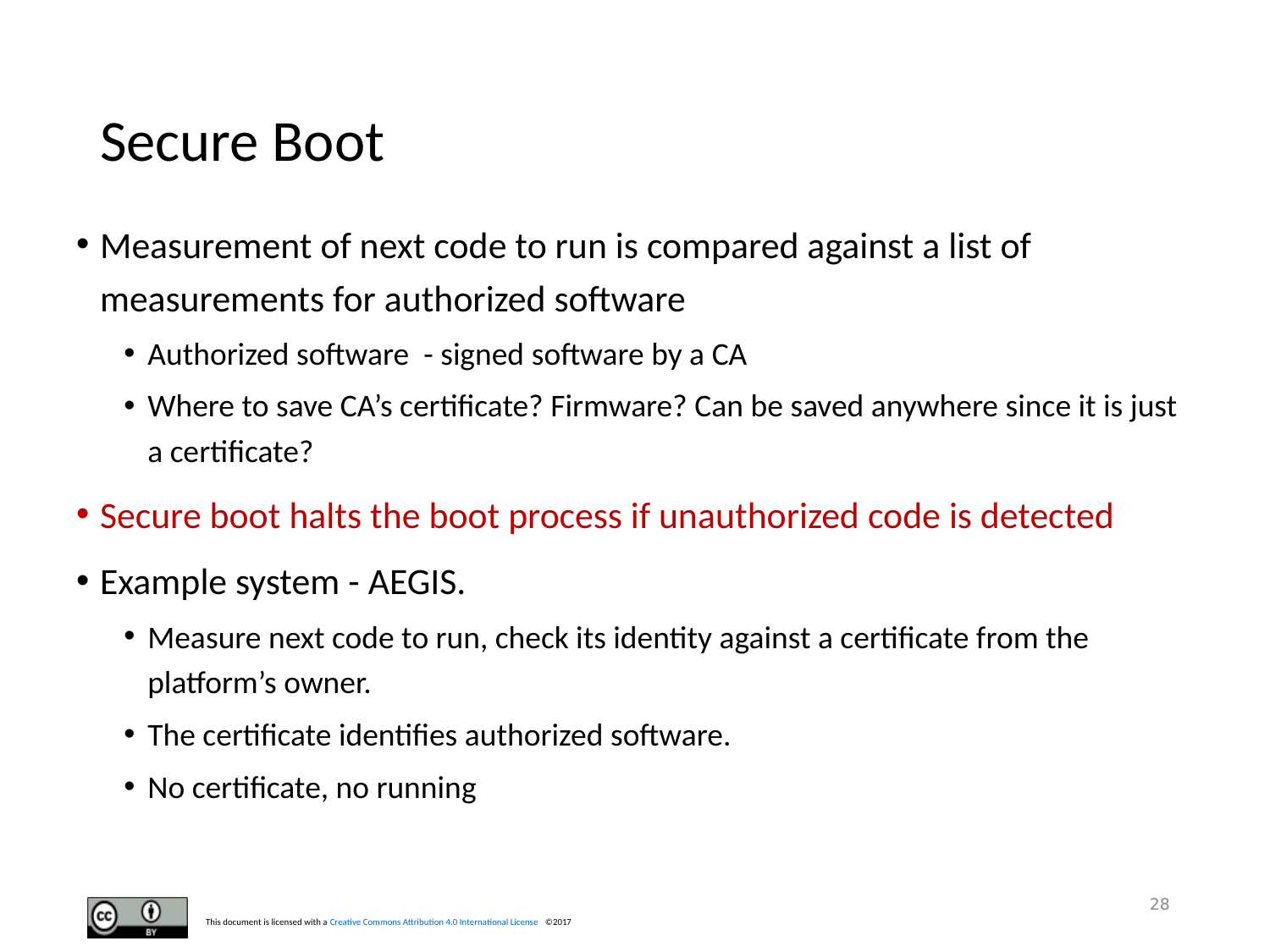

# Secure Boot
Measurement of next code to run is compared against a list of measurements for authorized software
Authorized software  - signed software by a CA
Where to save CA’s certificate? Firmware? Can be saved anywhere since it is just a certificate?
Secure boot halts the boot process if unauthorized code is detected
Example system - AEGIS.
Measure next code to run, check its identity against a certificate from the platform’s owner.
The certificate identifies authorized software.
No certificate, no running

28